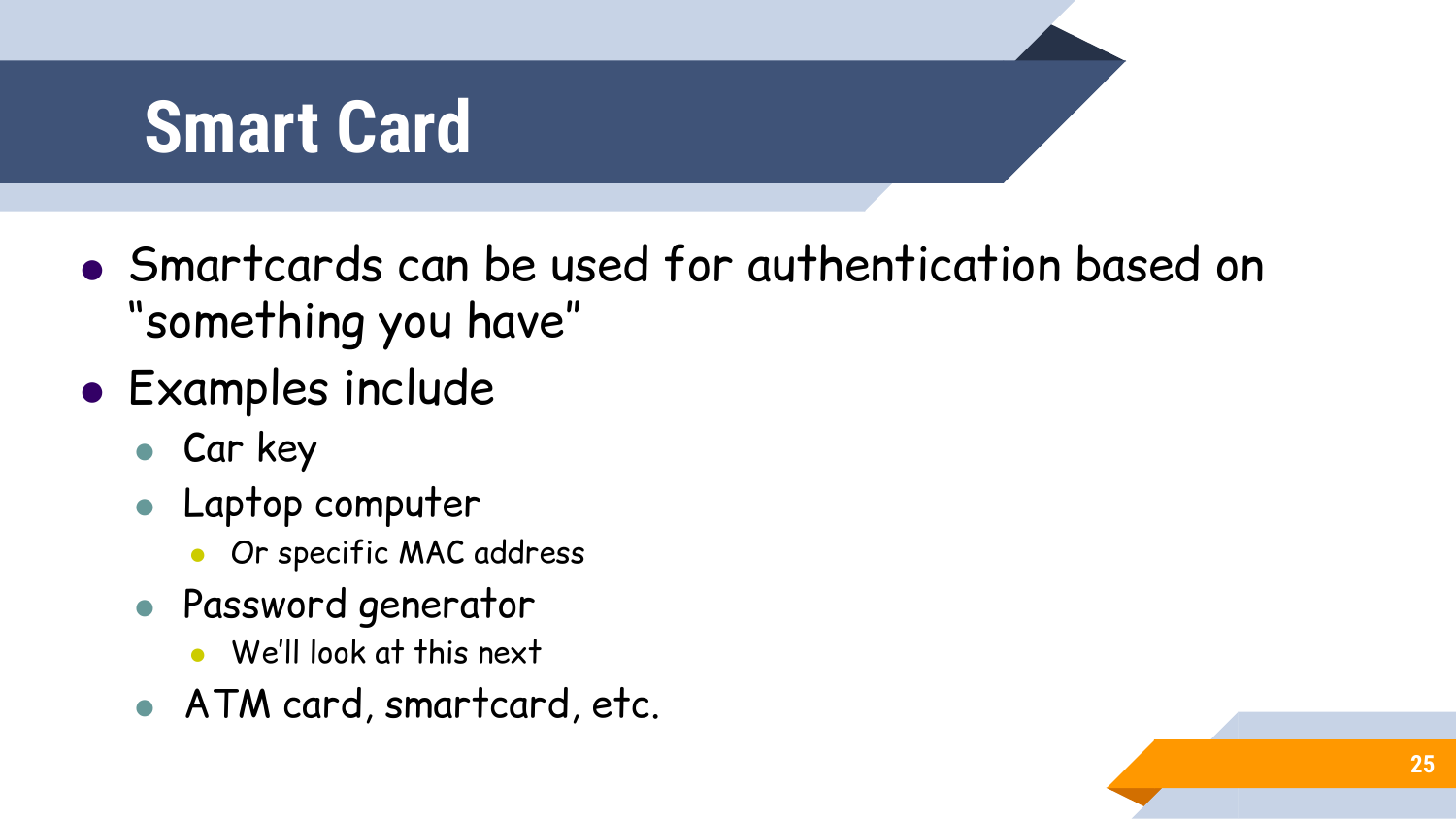

# Smart Card
Smartcards can be used for authentication based on “something you have”
Examples include
Car key
Laptop computer
Or specific MAC address
Password generator
We’ll look at this next
ATM card, smartcard, etc.
25